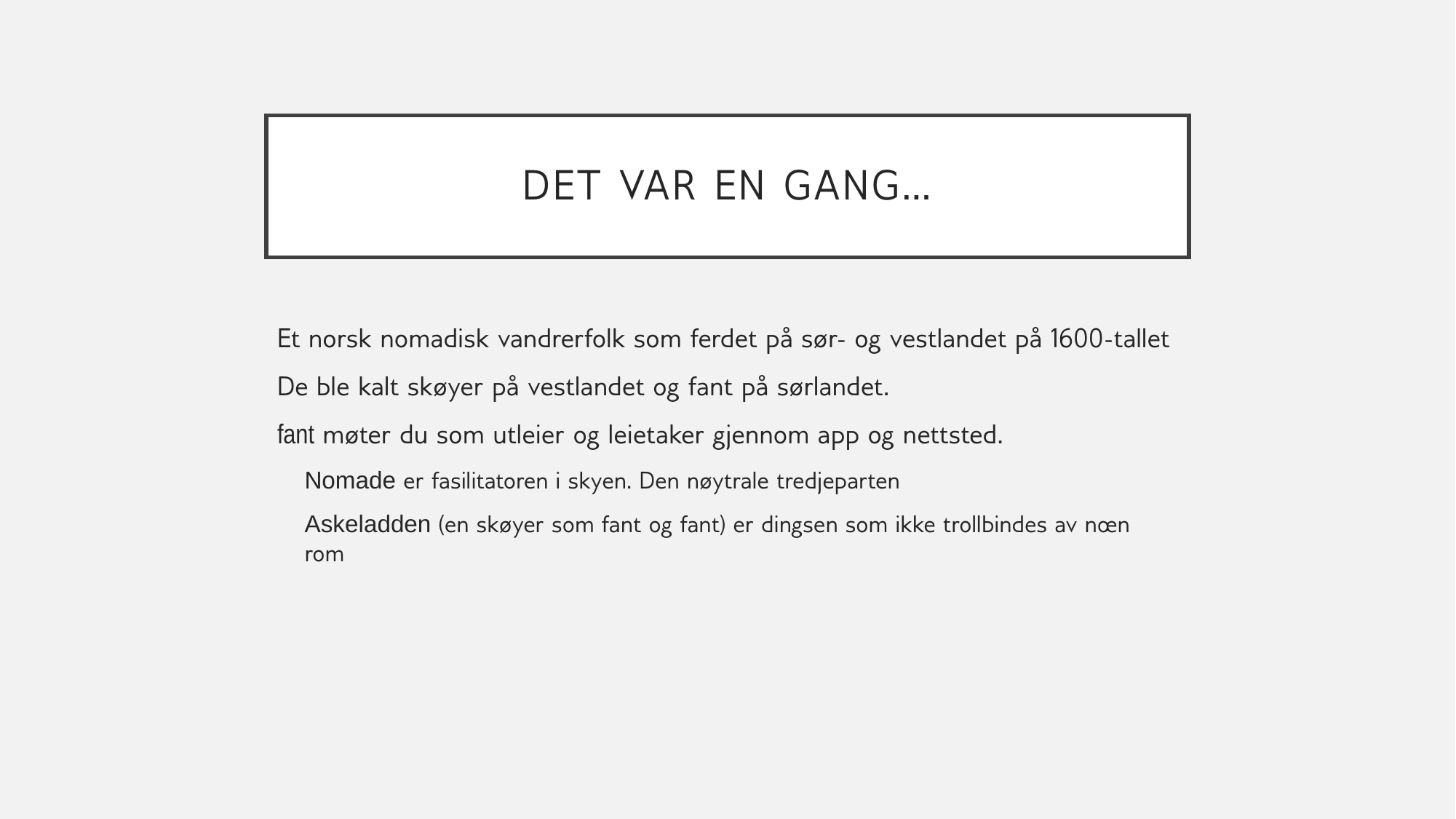

# Det var en gang…
Et norsk nomadisk vandrerfolk som ferdet på sør- og vestlandet på 1600-tallet
De ble kalt skøyer på vestlandet og fant på sørlandet.
fant møter du som utleier og leietaker gjennom app og nettsted.
Nomade er fasilitatoren i skyen. Den nøytrale tredjeparten
Askeladden (en skøyer som fant og fant) er dingsen som ikke trollbindes av noen rom